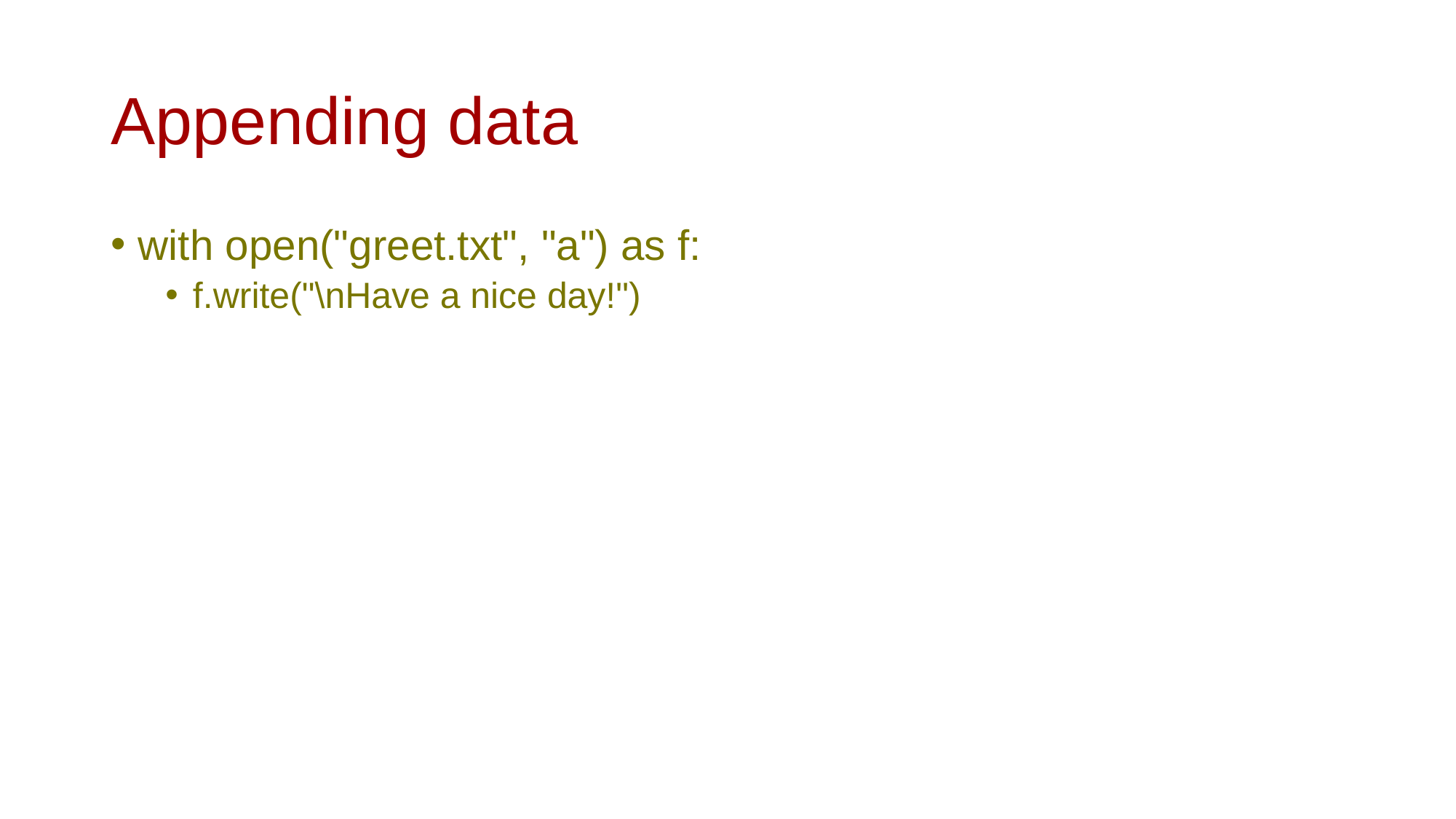

# Appending data
with open("greet.txt", "a") as f:
f.write("\nHave a nice day!")